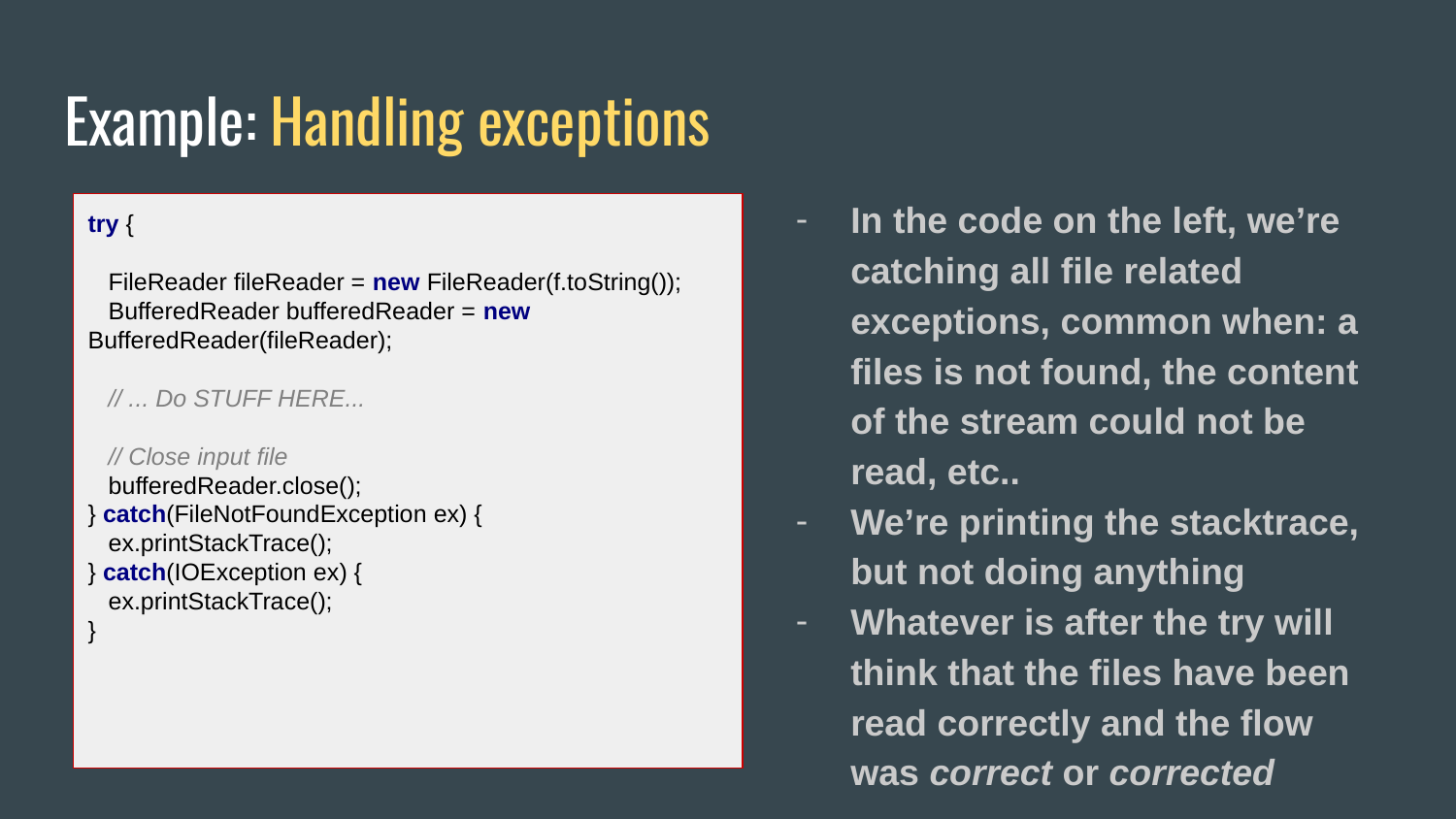

# Example: Handling exceptions
In the code on the left, we’re catching all file related exceptions, common when: a files is not found, the content of the stream could not be read, etc..
We’re printing the stacktrace, but not doing anything
Whatever is after the try will think that the files have been read correctly and the flow was correct or corrected
try {

   FileReader fileReader = new FileReader(f.toString());
   BufferedReader bufferedReader = new BufferedReader(fileReader);

   // ... Do STUFF HERE...

   // Close input file
   bufferedReader.close();
} catch(FileNotFoundException ex) {
   ex.printStackTrace();
} catch(IOException ex) {
   ex.printStackTrace();
}